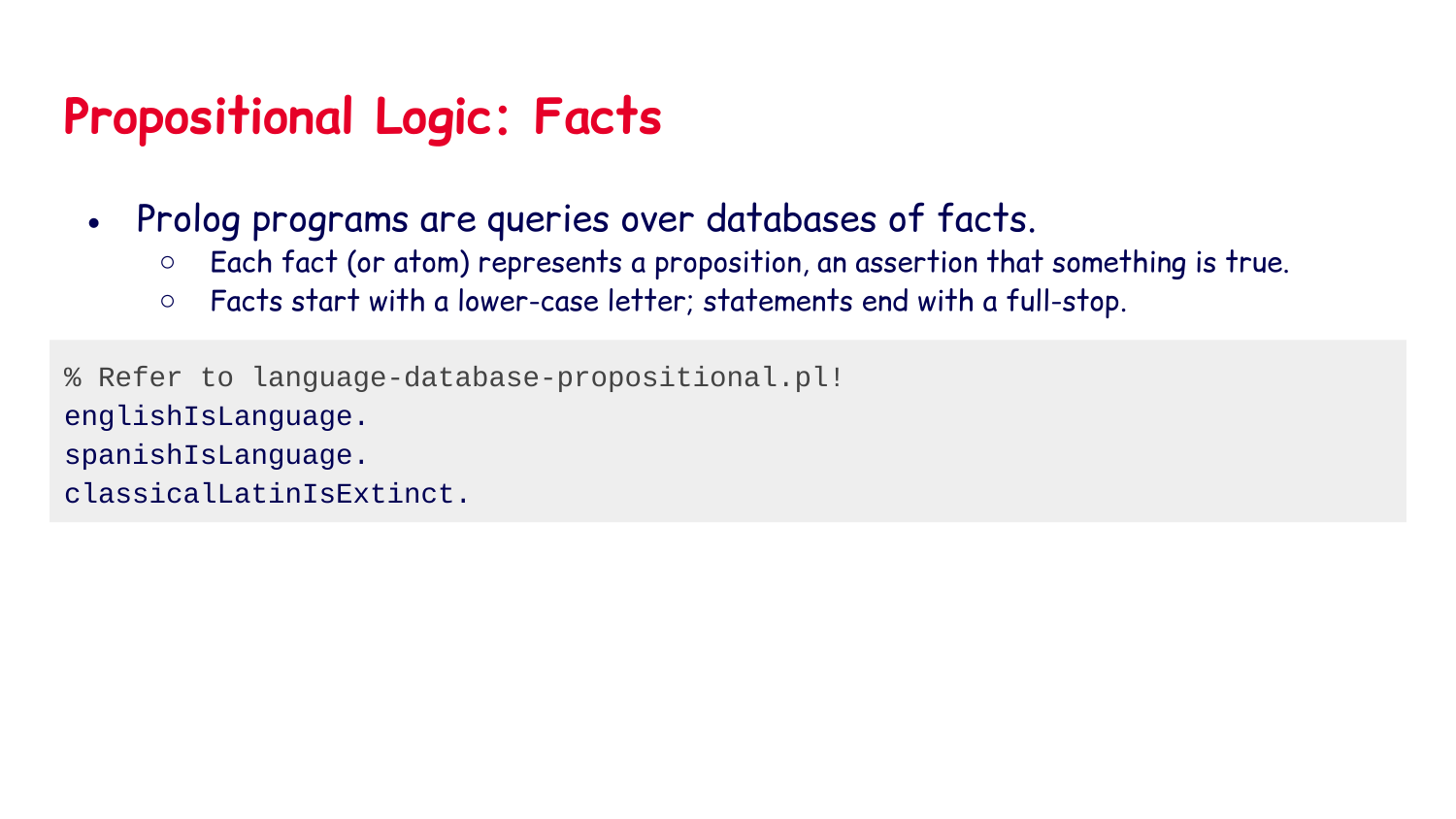

# Propositional Logic: Facts
Prolog programs are queries over databases of facts.
Each fact (or atom) represents a proposition, an assertion that something is true.
Facts start with a lower-case letter; statements end with a full-stop.
% Refer to language-database-propositional.pl!
englishIsLanguage.
spanishIsLanguage.
classicalLatinIsExtinct.